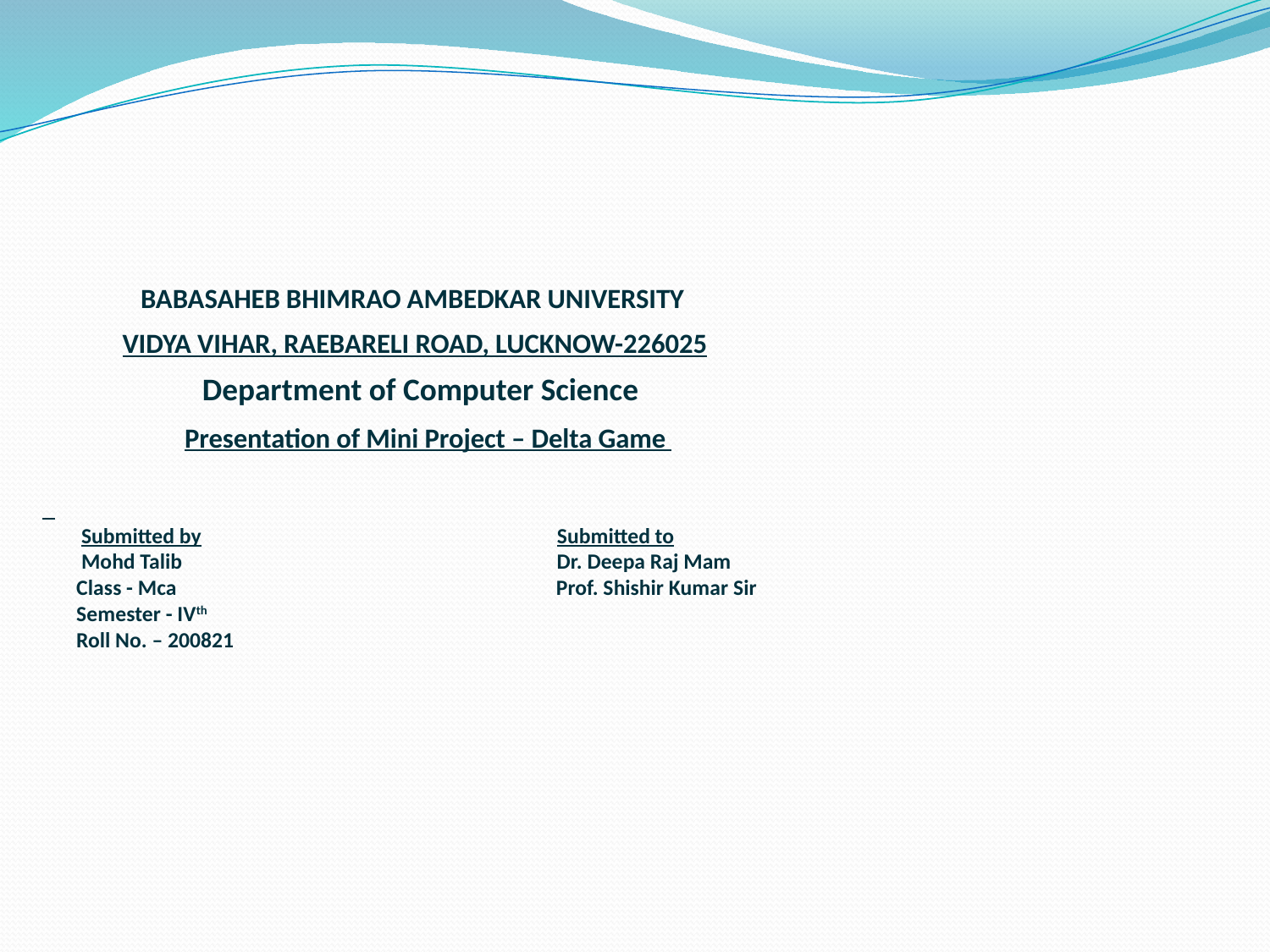

# BABASAHEB BHIMRAO AMBEDKAR UNIVERSITY VIDYA VIHAR, RAEBARELI ROAD, LUCKNOW-226025 Department of Computer Science Presentation of Mini Project – Delta Game Submitted by                                                                         Submitted to Mohd Talib                                                                             Dr. Deepa Raj Mam Class - Mca                                                                              Prof. Shishir Kumar Sir Semester - IVth Roll No. – 200821